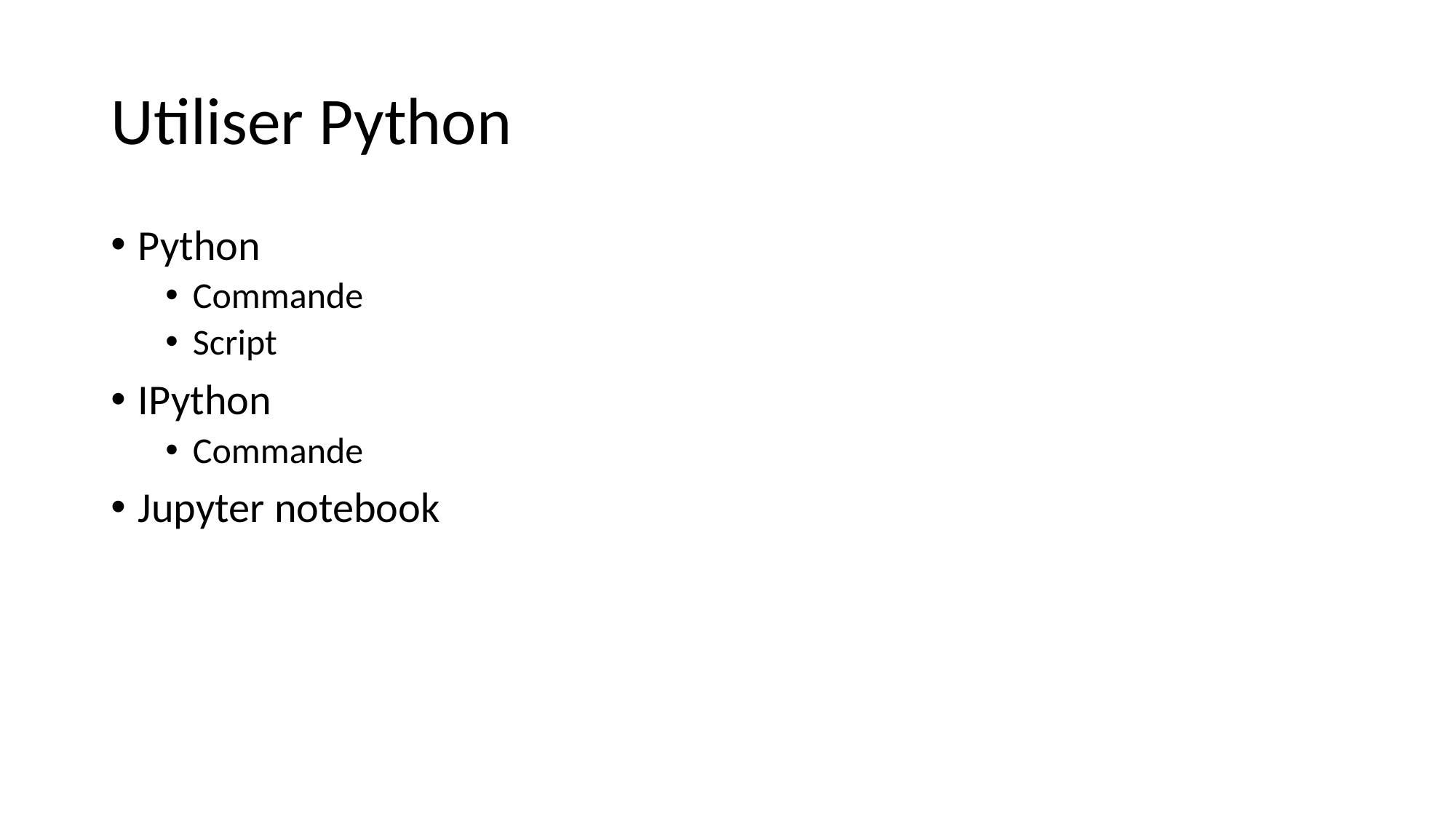

# Utiliser Python
Python
Commande
Script
IPython
Commande
Jupyter notebook